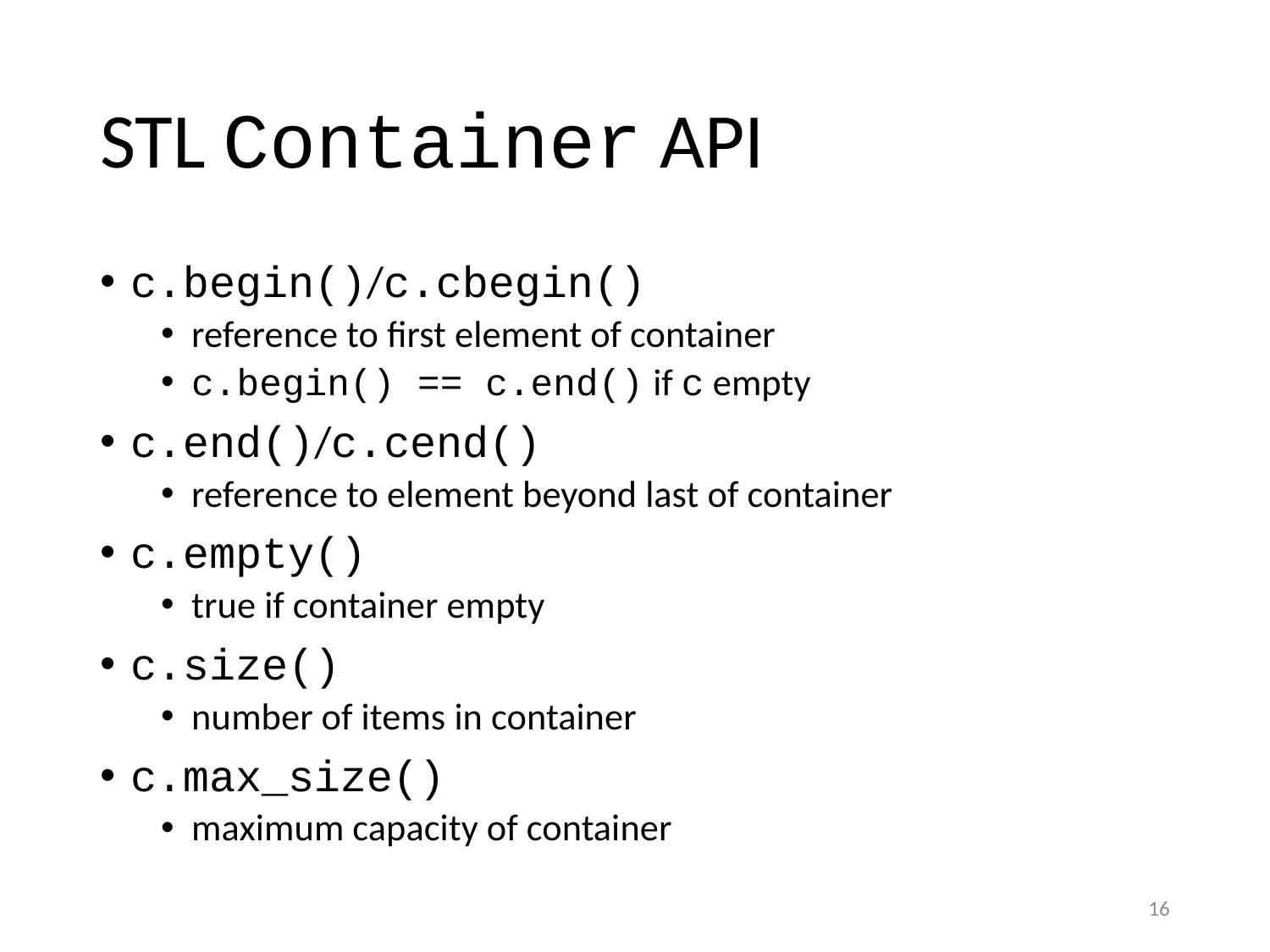

# STL Container API
c.begin()/c.cbegin()
reference to first element of container
c.begin() == c.end() if c empty
c.end()/c.cend()
reference to element beyond last of container
c.empty()
true if container empty
c.size()
number of items in container
c.max_size()
maximum capacity of container

16